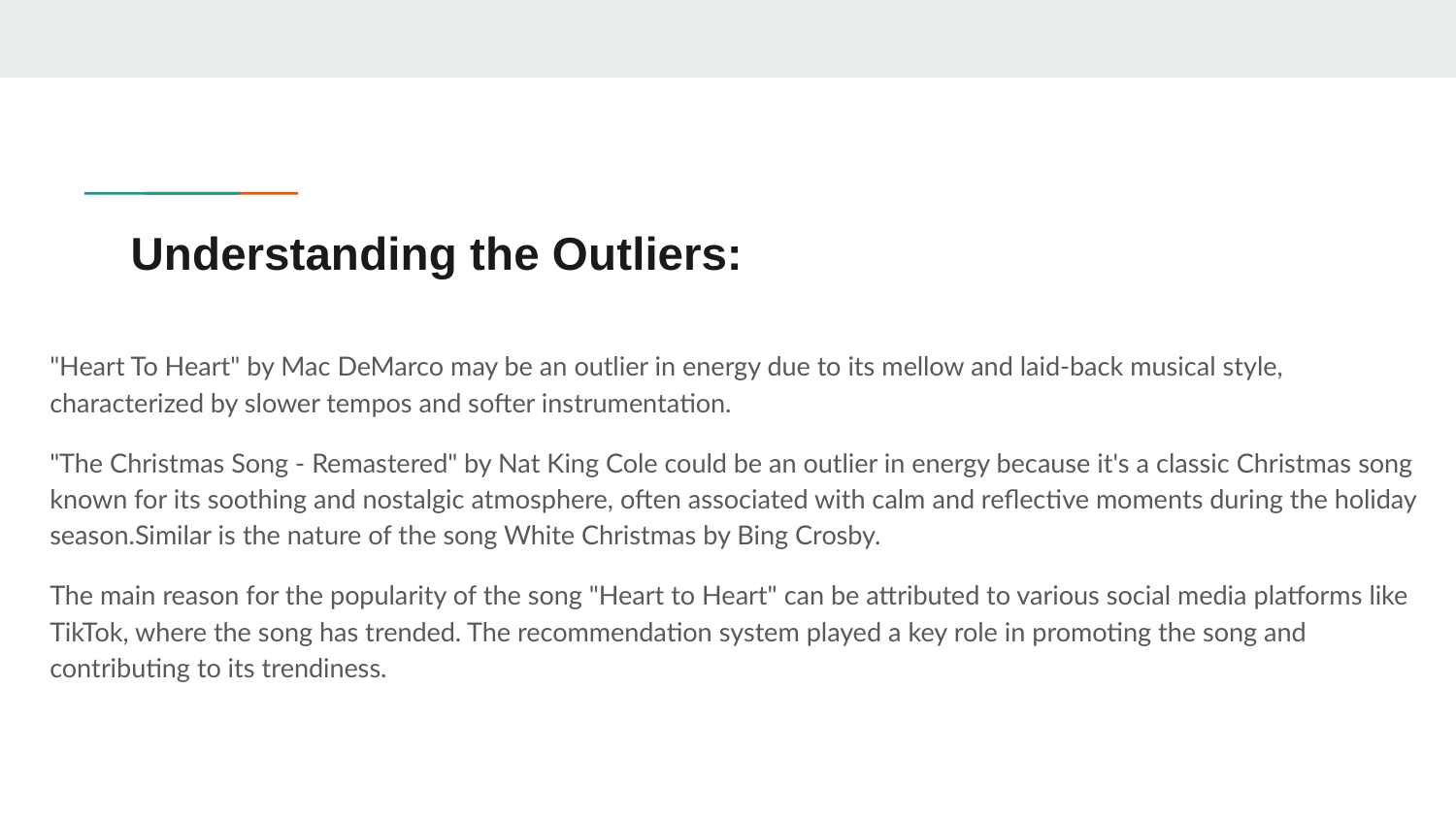

# Understanding the Outliers:
"Heart To Heart" by Mac DeMarco may be an outlier in energy due to its mellow and laid-back musical style, characterized by slower tempos and softer instrumentation.
"The Christmas Song - Remastered" by Nat King Cole could be an outlier in energy because it's a classic Christmas song known for its soothing and nostalgic atmosphere, often associated with calm and reflective moments during the holiday season.Similar is the nature of the song White Christmas by Bing Crosby.
The main reason for the popularity of the song "Heart to Heart" can be attributed to various social media platforms like TikTok, where the song has trended. The recommendation system played a key role in promoting the song and contributing to its trendiness.